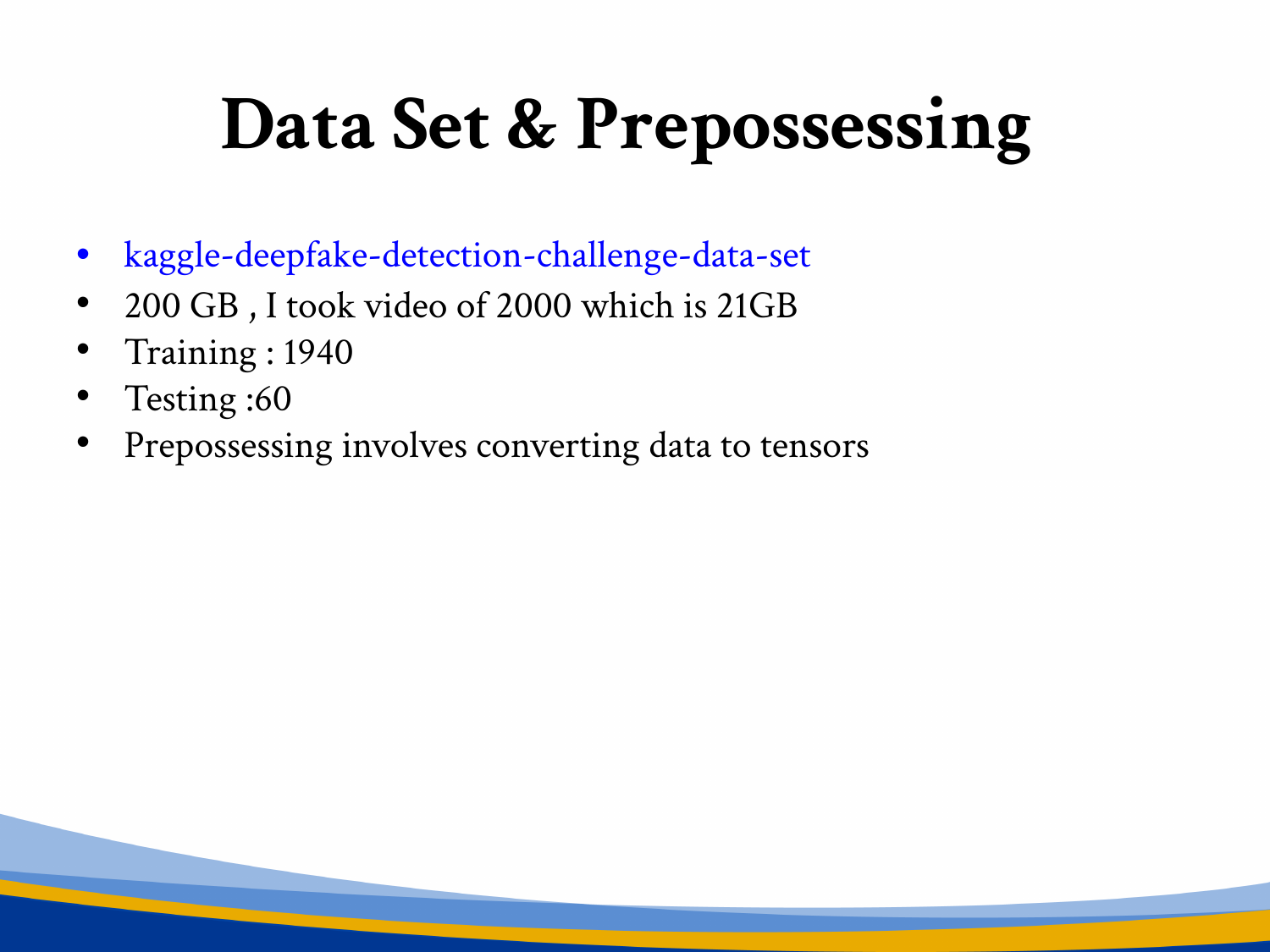

# Data Set & Prepossessing
kaggle-deepfake-detection-challenge-data-set
200 GB , I took video of 2000 which is 21GB
Training : 1940
Testing :60
Prepossessing involves converting data to tensors